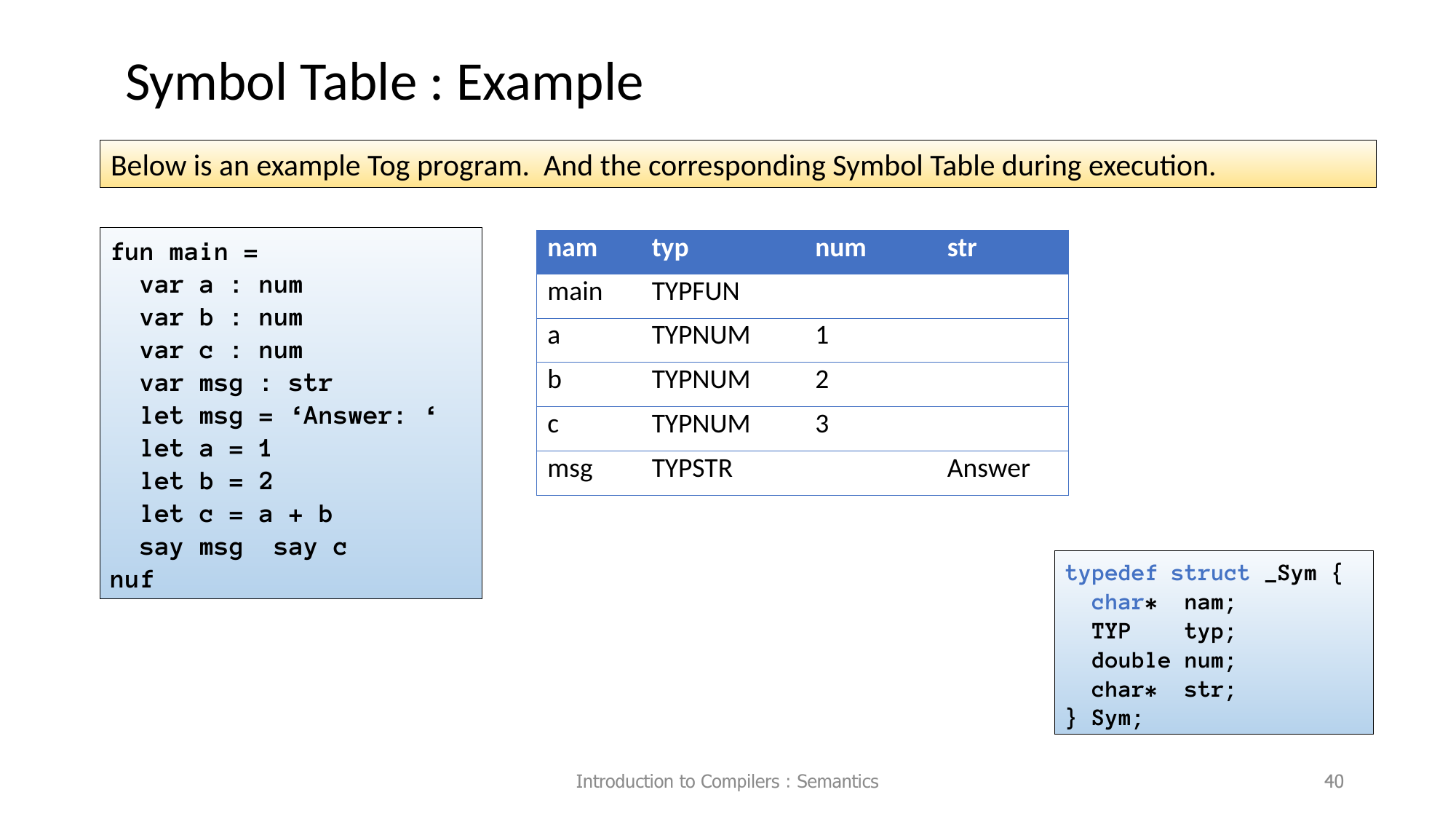

Symbol Table : Example
Below is an example Tog program.  And the corresponding Symbol Table during execution.
fun main =
  var a : num
  var b : num
  var c : num
  var msg : str
  let msg = ‘Answer: ‘
  let a = 1
  let b = 2
  let c = a + b
  say msg  say c
nuf
| nam | typ | num | str |
| --- | --- | --- | --- |
| main | TYPFUN |  |  |
| a | TYPNUM | 1 |  |
| b | TYPNUM | 2 |  |
| c | TYPNUM | 3 |  |
| msg | TYPSTR |  | Answer |
typedef struct _Sym {
  char*  nam;
  TYP    typ;
  double num;
  char*  str;
} Sym;
Introduction to Compilers : Semantics
40